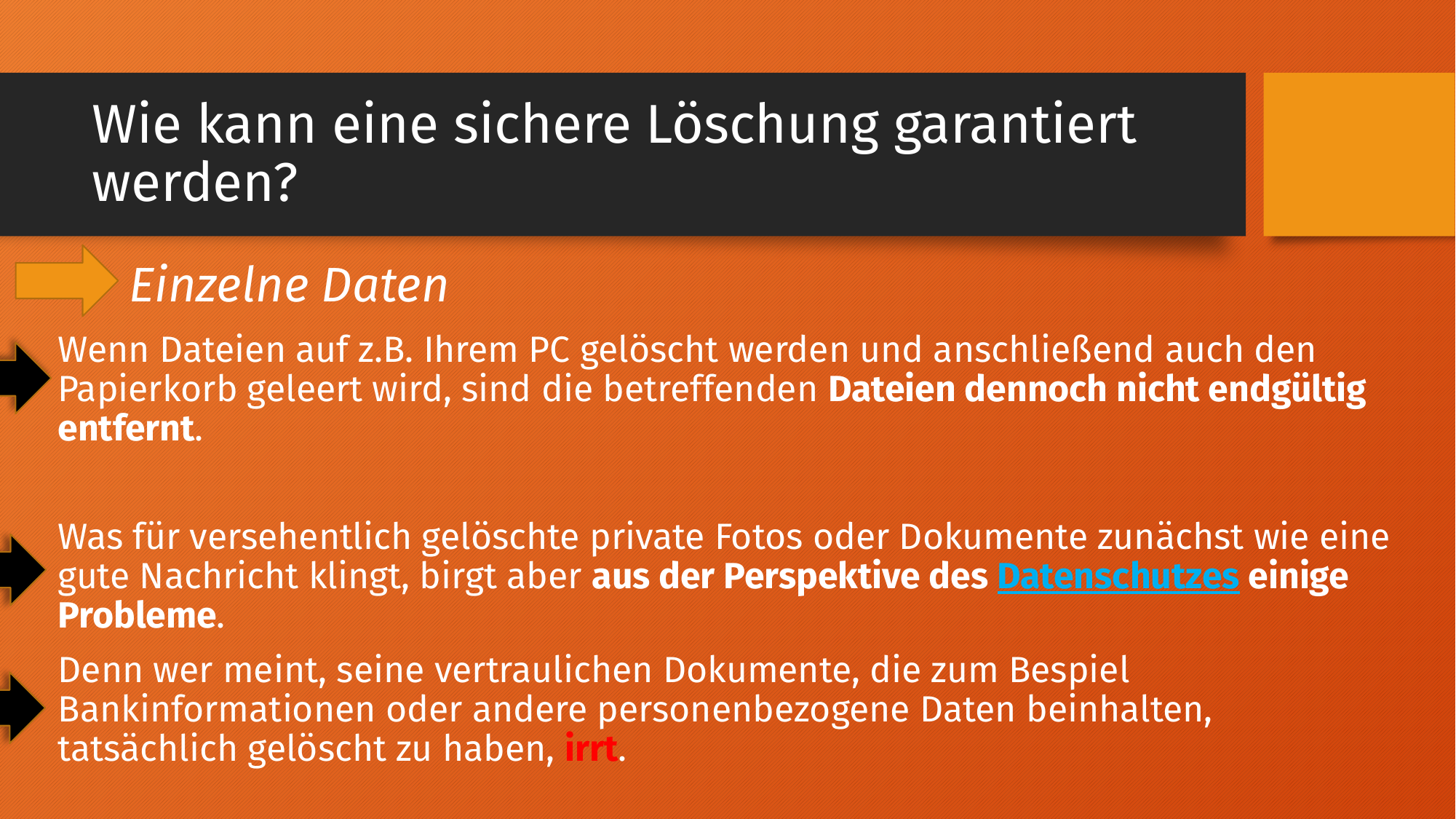

# Wie kann eine sichere Löschung garantiert werden?

Einzelne Daten
Wenn Dateien auf z.B. Ihrem PC gelöscht werden und anschließend auch den Papierkorb geleert wird, sind die betreffenden Dateien dennoch nicht endgültig entfernt.

Was für versehentlich gelöschte private Fotos oder Dokumente zunächst wie eine gute Nachricht klingt, birgt aber aus der Perspektive des Datenschutzes einige Probleme.
Denn wer meint, seine vertraulichen Dokumente, die zum Bespiel Bankinformationen oder andere personenbezogene Daten beinhalten, tatsächlich gelöscht zu haben, irrt.